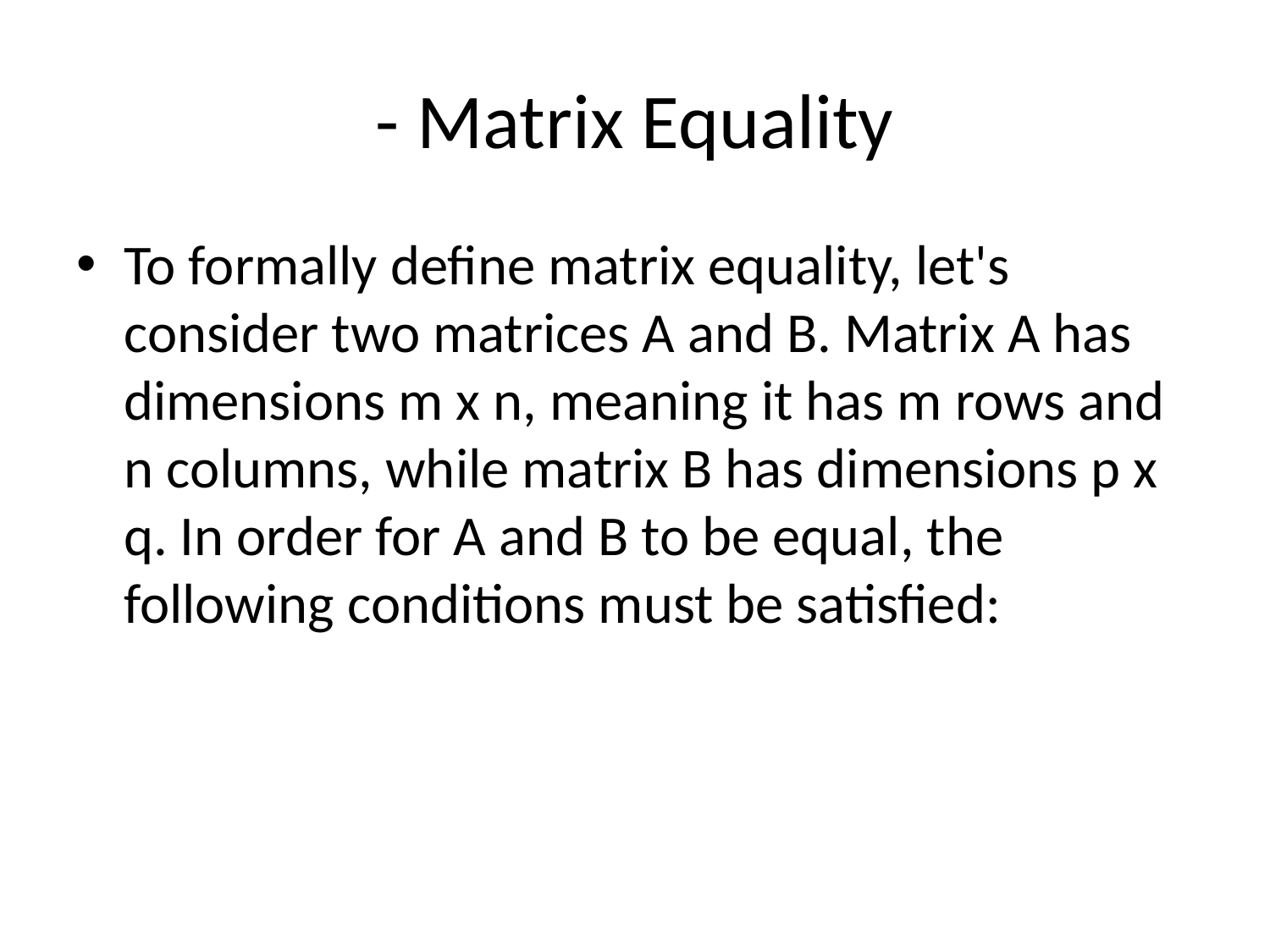

# - Matrix Equality
To formally define matrix equality, let's consider two matrices A and B. Matrix A has dimensions m x n, meaning it has m rows and n columns, while matrix B has dimensions p x q. In order for A and B to be equal, the following conditions must be satisfied: